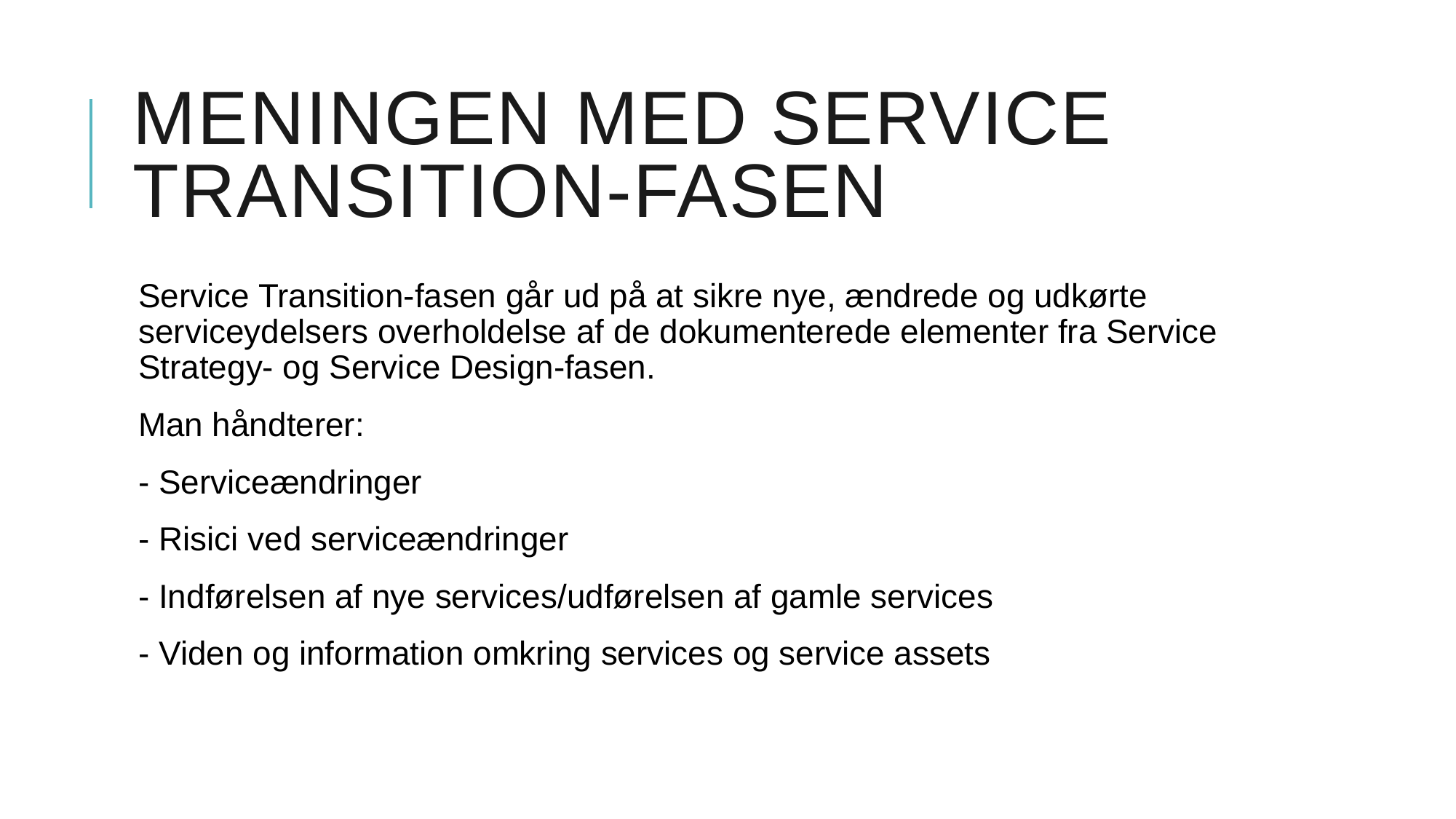

# Meningen med Service transition-fasen
Service Transition-fasen går ud på at sikre nye, ændrede og udkørte serviceydelsers overholdelse af de dokumenterede elementer fra Service Strategy- og Service Design-fasen.
Man håndterer:
- Serviceændringer
- Risici ved serviceændringer
- Indførelsen af nye services/udførelsen af gamle services
- Viden og information omkring services og service assets